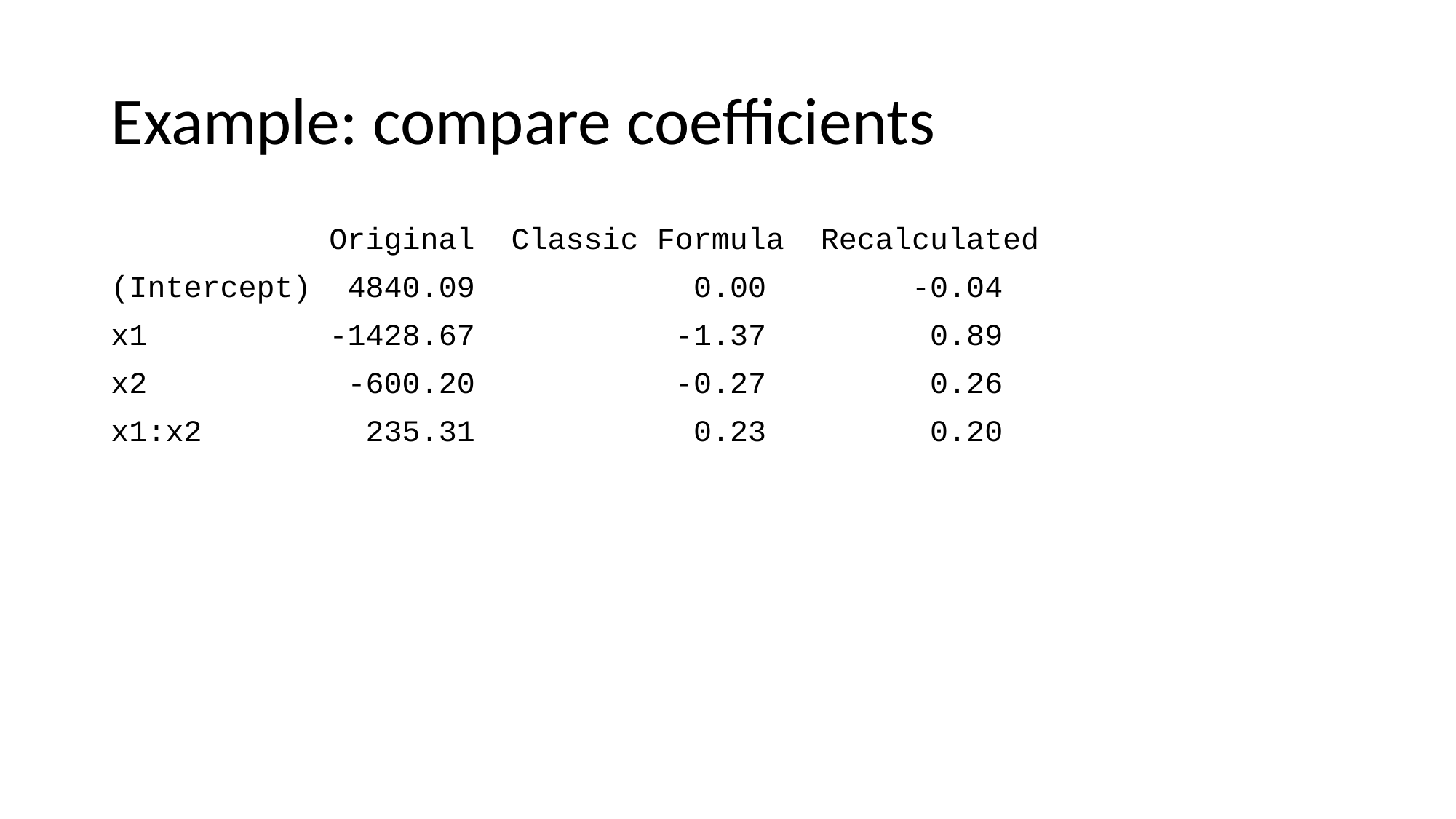

# Example: compare coefficients
            Original  Classic Formula  Recalculated
(Intercept)  4840.09            0.00        -0.04
x1          -1428.67           -1.37         0.89
x2           -600.20           -0.27         0.26
x1:x2         235.31            0.23         0.20